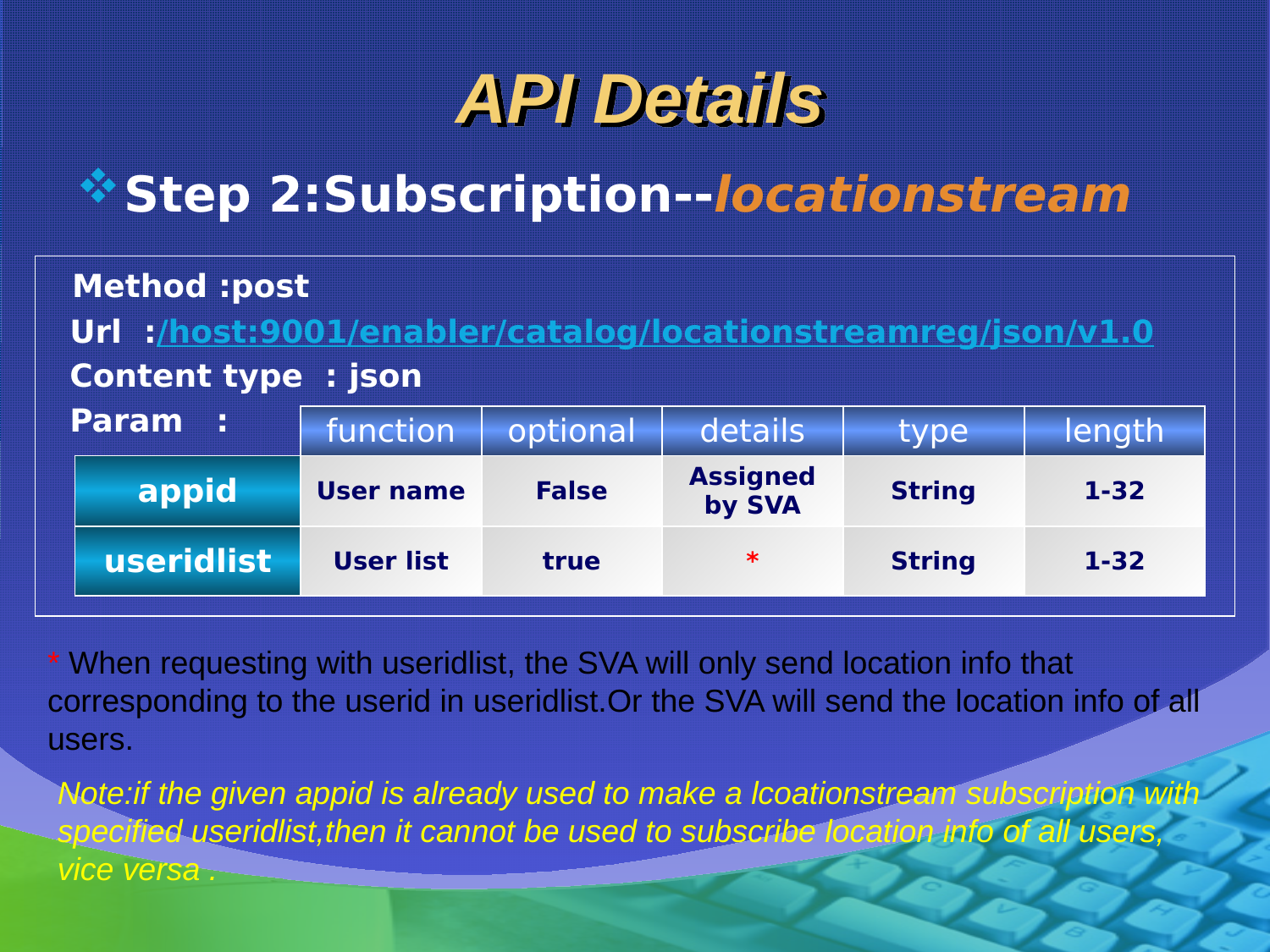

# API Details
Step 2:Subscription--locationstream
  Method :post
  Url  :/host:9001/enabler/catalog/locationstreamreg/json/v1.0
  Content type  : json
  Param   :

|  | function | optional | details | type | length |
| --- | --- | --- | --- | --- | --- |
| appid | User name | False | Assigned by SVA | String | 1-32 |
| useridlist | User list | true | \* | String | 1-32 |
* When requesting with useridlist, the SVA will only send location info that corresponding to the userid in useridlist.Or the SVA will send the location info of all users.
Note:if the given appid is already used to make a lcoationstream subscription with specified useridlist,then it cannot be used to subscribe location info of all users, vice versa .